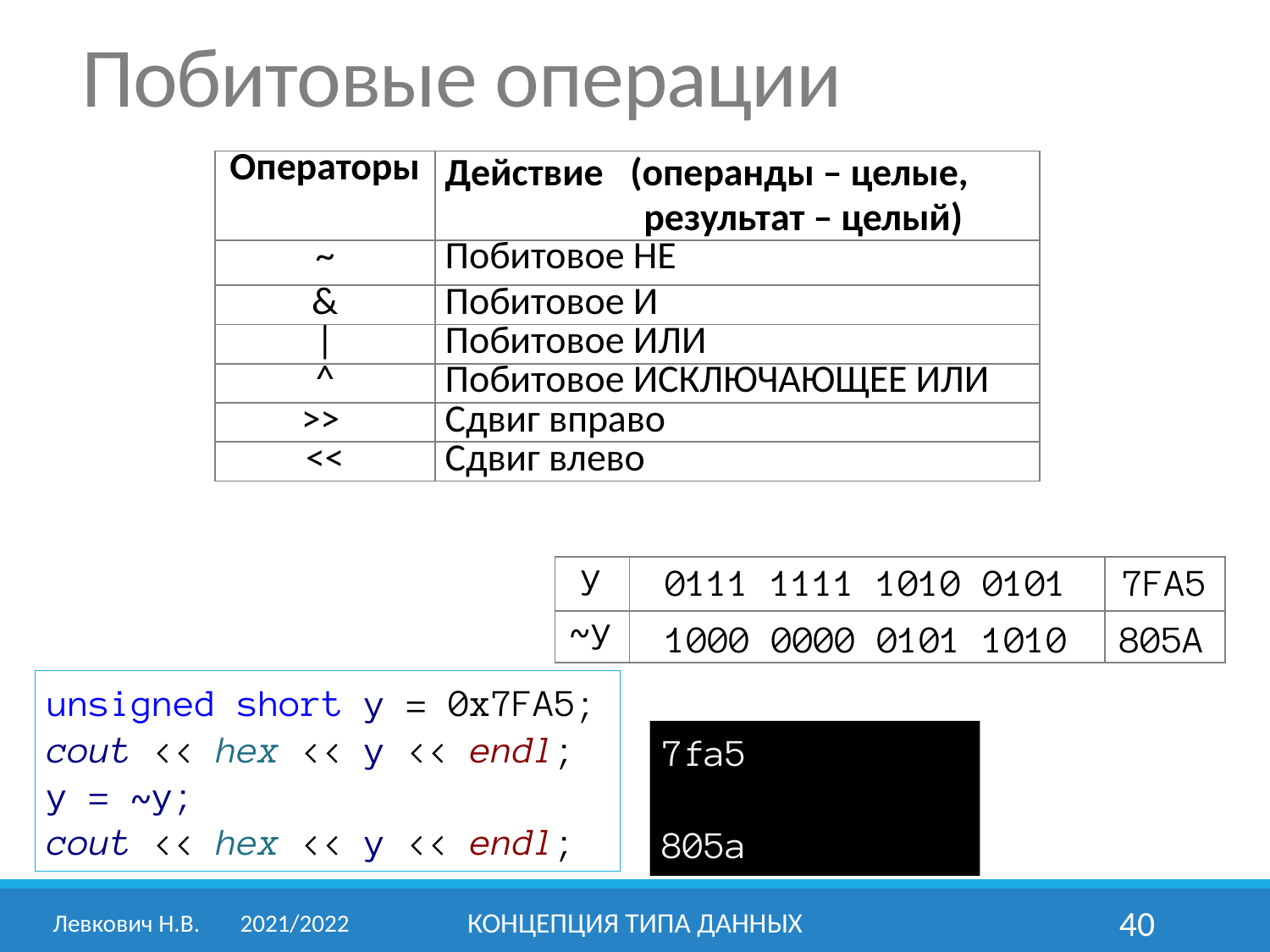

Побитовые операции
| Операторы | Действие (операнды – целые, результат – целый) |
| --- | --- |
| ~ | Побитовое НЕ |
| & | Побитовое И |
| | | Побитовое ИЛИ |
| ^ | Побитовое ИСКЛЮЧАЮЩЕЕ ИЛИ |
| >> | Сдвиг вправо |
| << | Сдвиг влево |
| y | 0111 1111 1010 0101 | 7FA5 |
| --- | --- | --- |
| ~y |  |  |
1000 0000 0101 1010
805A
unsigned short y = 0x7FA5;
cout << hex << y << endl;
y = ~y;
cout << hex << y << endl;
7fa5

805a
Левкович Н.В.	2021/2022
Концепция типа данных
40